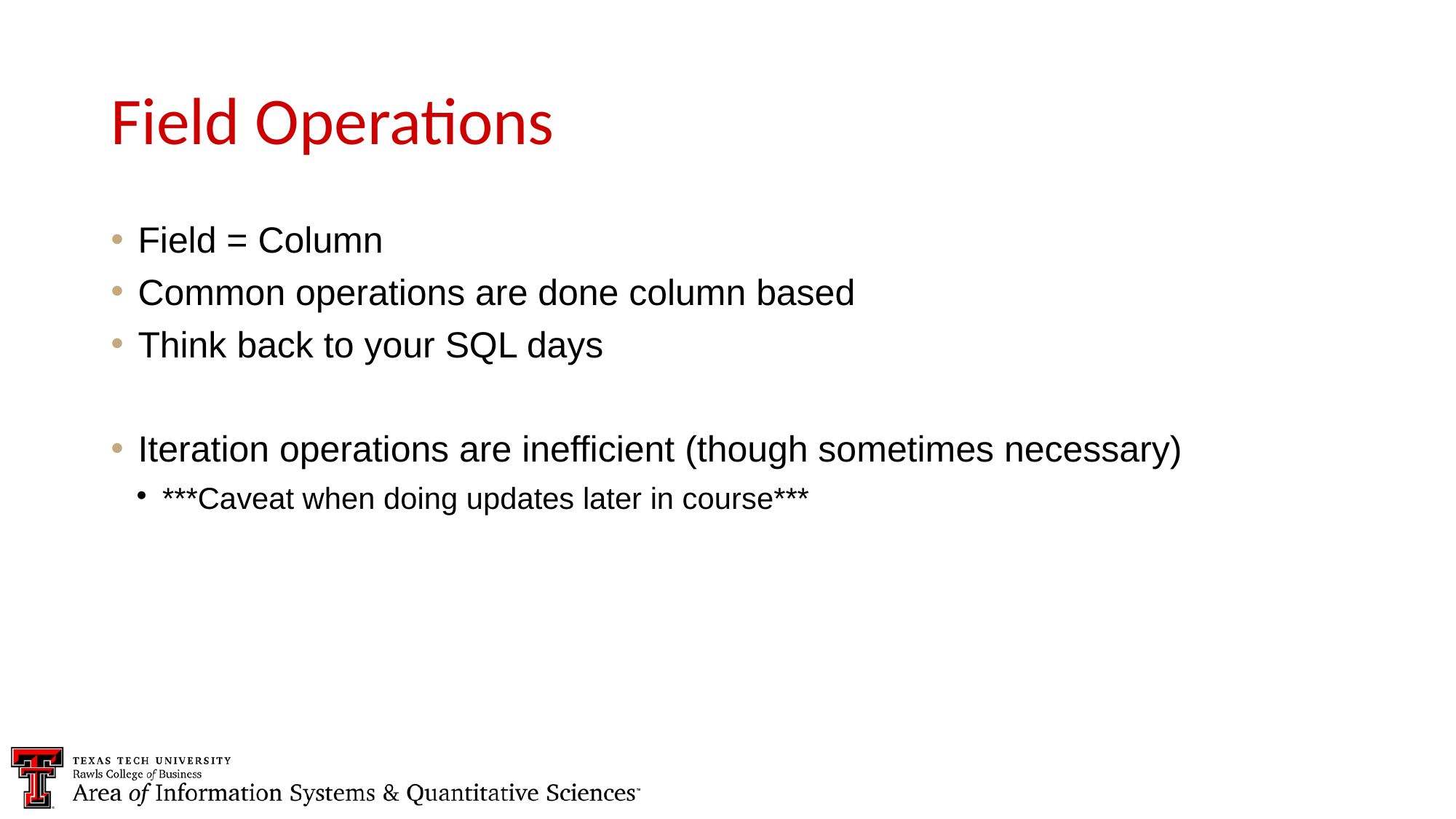

Field Operations
Field = Column
Common operations are done column based
Think back to your SQL days

Iteration operations are inefficient (though sometimes necessary)
***Caveat when doing updates later in course***